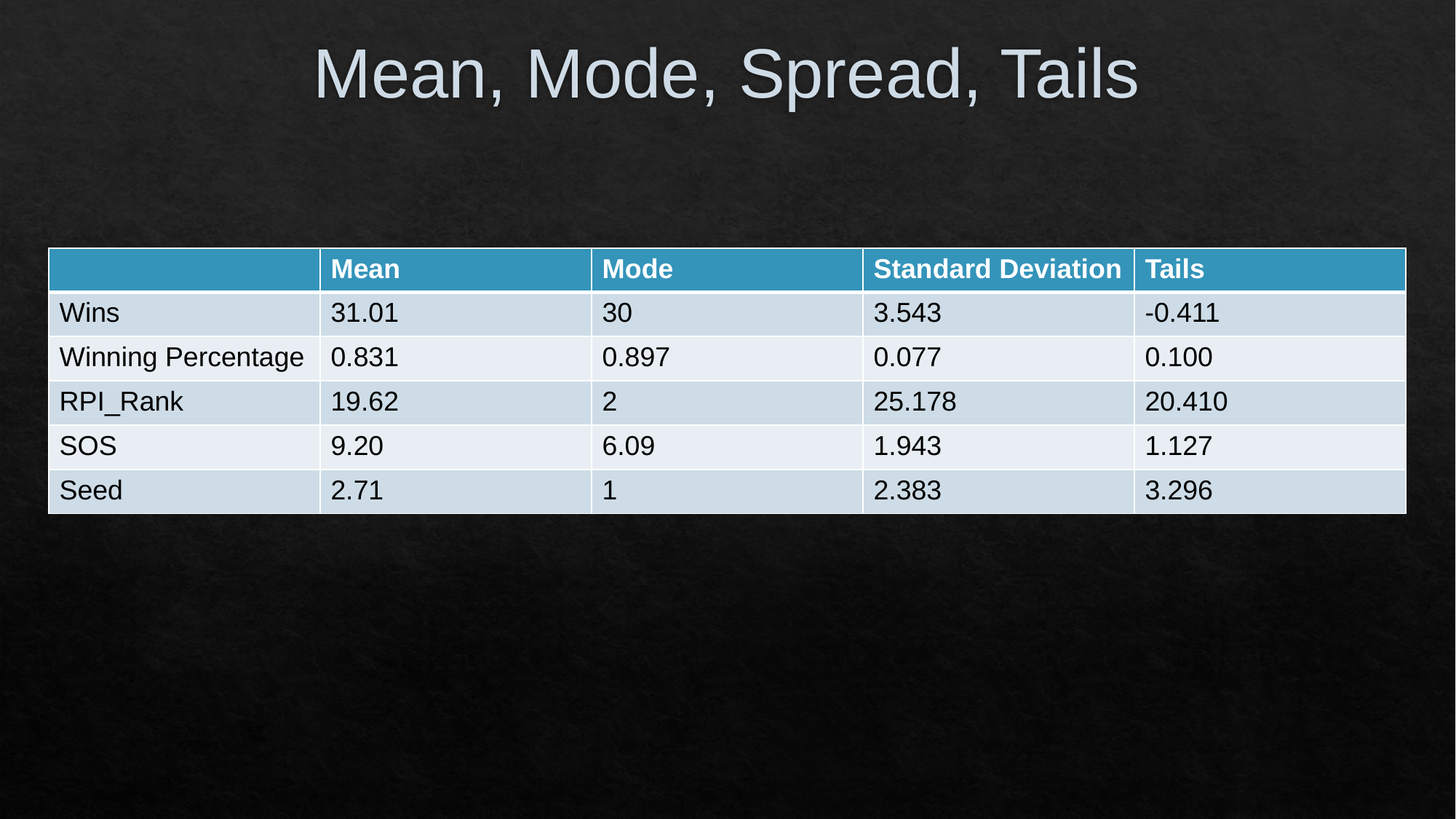

# Mean, Mode, Spread, Tails
|  | Mean | Mode | Standard Deviation | Tails |
| --- | --- | --- | --- | --- |
| Wins | 31.01 | 30 | 3.543 | -0.411 |
| Winning Percentage | 0.831 | 0.897 | 0.077 | 0.100 |
| RPI\_Rank | 19.62 | 2 | 25.178 | 20.410 |
| SOS | 9.20 | 6.09 | 1.943 | 1.127 |
| Seed | 2.71 | 1 | 2.383 | 3.296 |